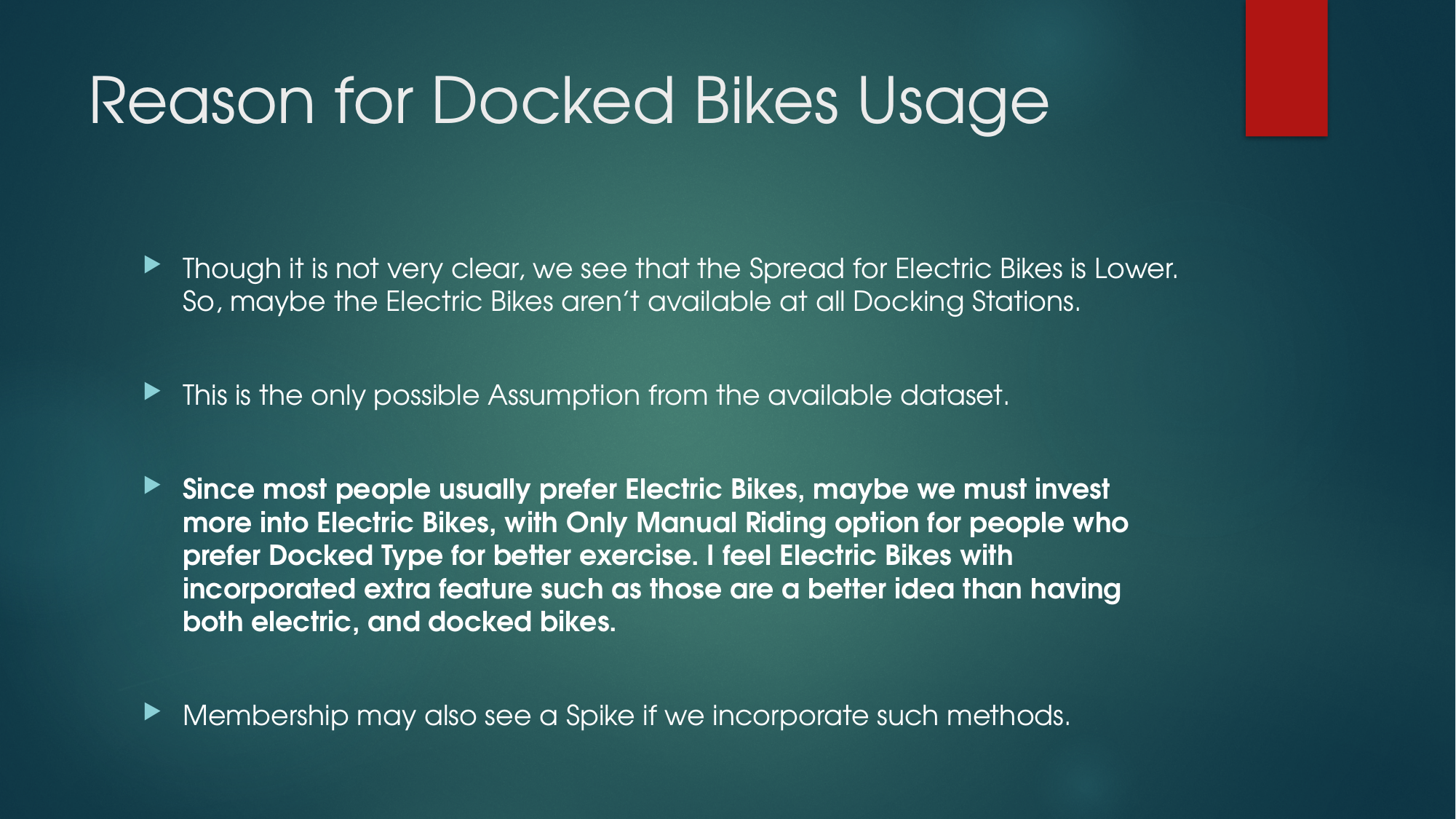

# Reason for Docked Bikes Usage
Though it is not very clear, we see that the Spread for Electric Bikes is Lower. So, maybe the Electric Bikes aren’t available at all Docking Stations.

This is the only possible Assumption from the available dataset.

Since most people usually prefer Electric Bikes, maybe we must invest more into Electric Bikes, with Only Manual Riding option for people who prefer Docked Type for better exercise. I feel Electric Bikes with incorporated extra feature such as those are a better idea than having both electric, and docked bikes.

Membership may also see a Spike if we incorporate such methods.